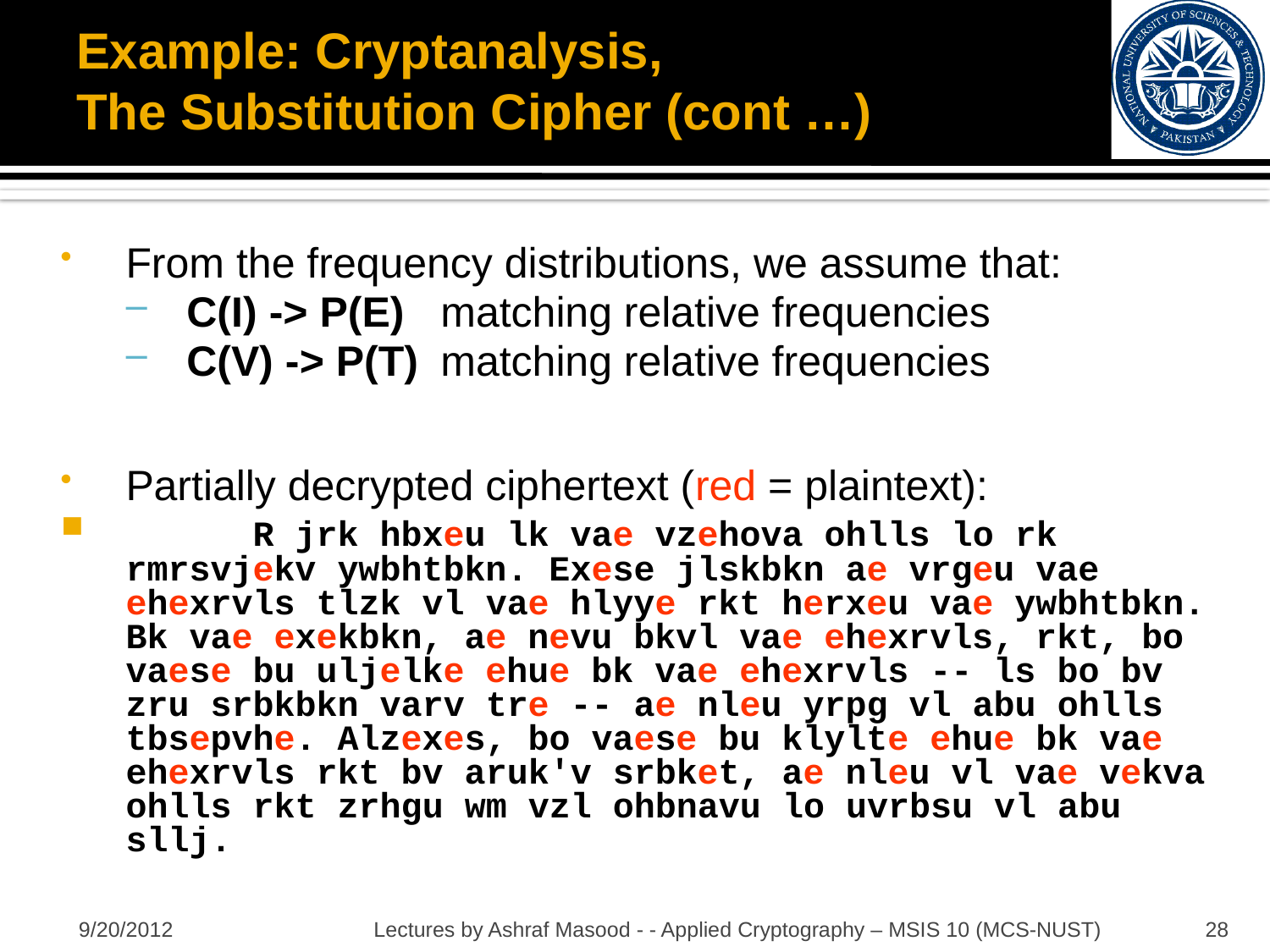

# Example: Cryptanalysis, The Substitution Cipher (cont …)
From the frequency distributions, we assume that:
C(I) -> P(E) 	matching relative frequencies
C(V) -> P(T) 	matching relative frequencies

Partially decrypted ciphertext (red = plaintext):
	R jrk hbxeu lk vae vzehova ohlls lo rk rmrsvjekv ywbhtbkn. Exese jlskbkn ae vrgeu vae ehexrvls tlzk vl vae hlyye rkt herxeu vae ywbhtbkn. Bk vae exekbkn, ae nevu bkvl vae ehexrvls, rkt, bo vaese bu uljelke ehue bk vae ehexrvls -- ls bo bv zru srbkbkn varv tre -- ae nleu yrpg vl abu ohlls tbsepvhe. Alzexes, bo vaese bu klylte ehue bk vae ehexrvls rkt bv aruk'v srbket, ae nleu vl vae vekva ohlls rkt zrhgu wm vzl ohbnavu lo uvrbsu vl abu sllj.

9/20/2012
Lectures by Ashraf Masood - - Applied Cryptography – MSIS 10 (MCS-NUST)
28